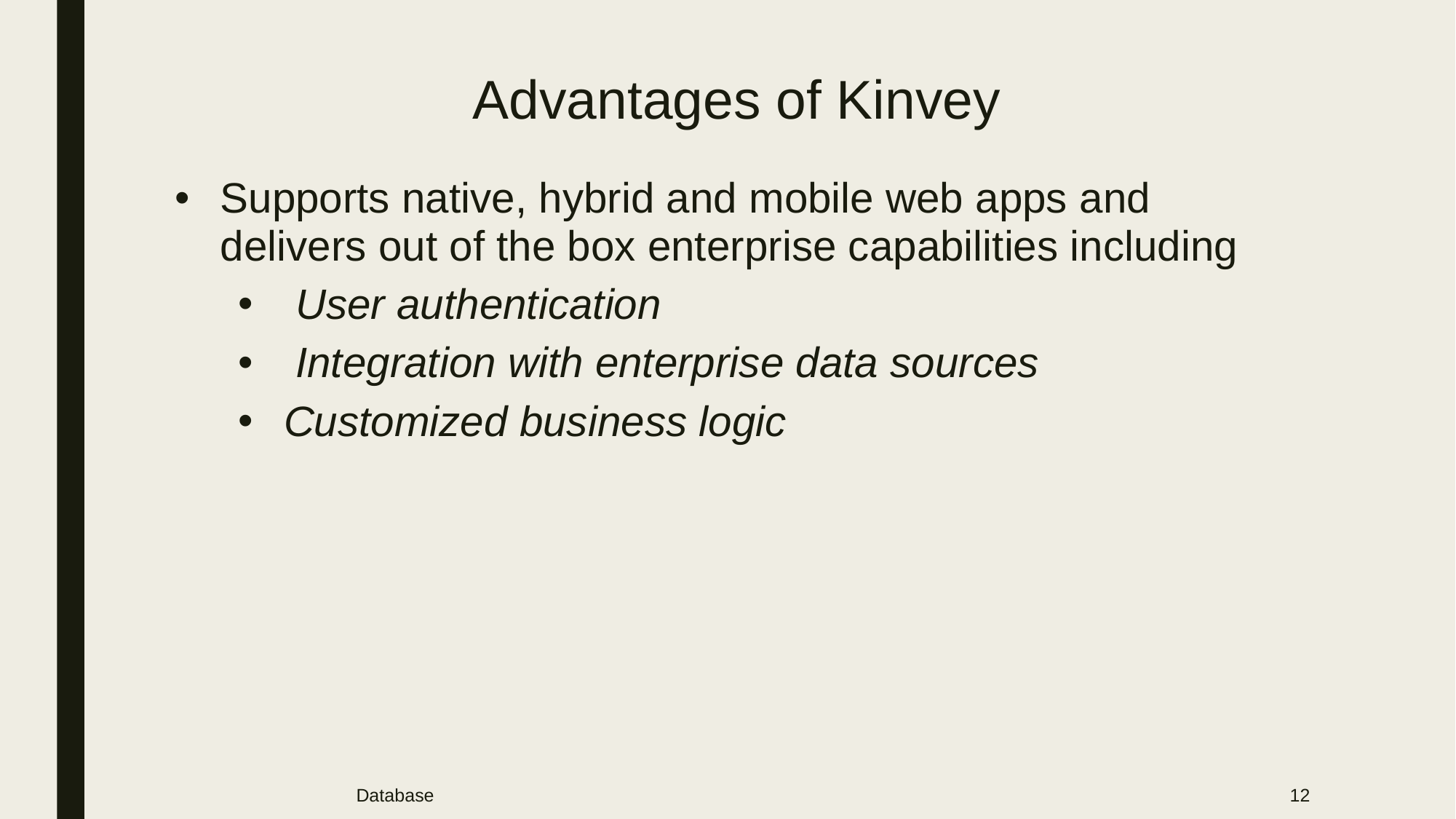

# Advantages of Kinvey
Supports native, hybrid and mobile web apps and delivers out of the box enterprise capabilities including
 User authentication
 Integration with enterprise data sources
Customized business logic
Database
12